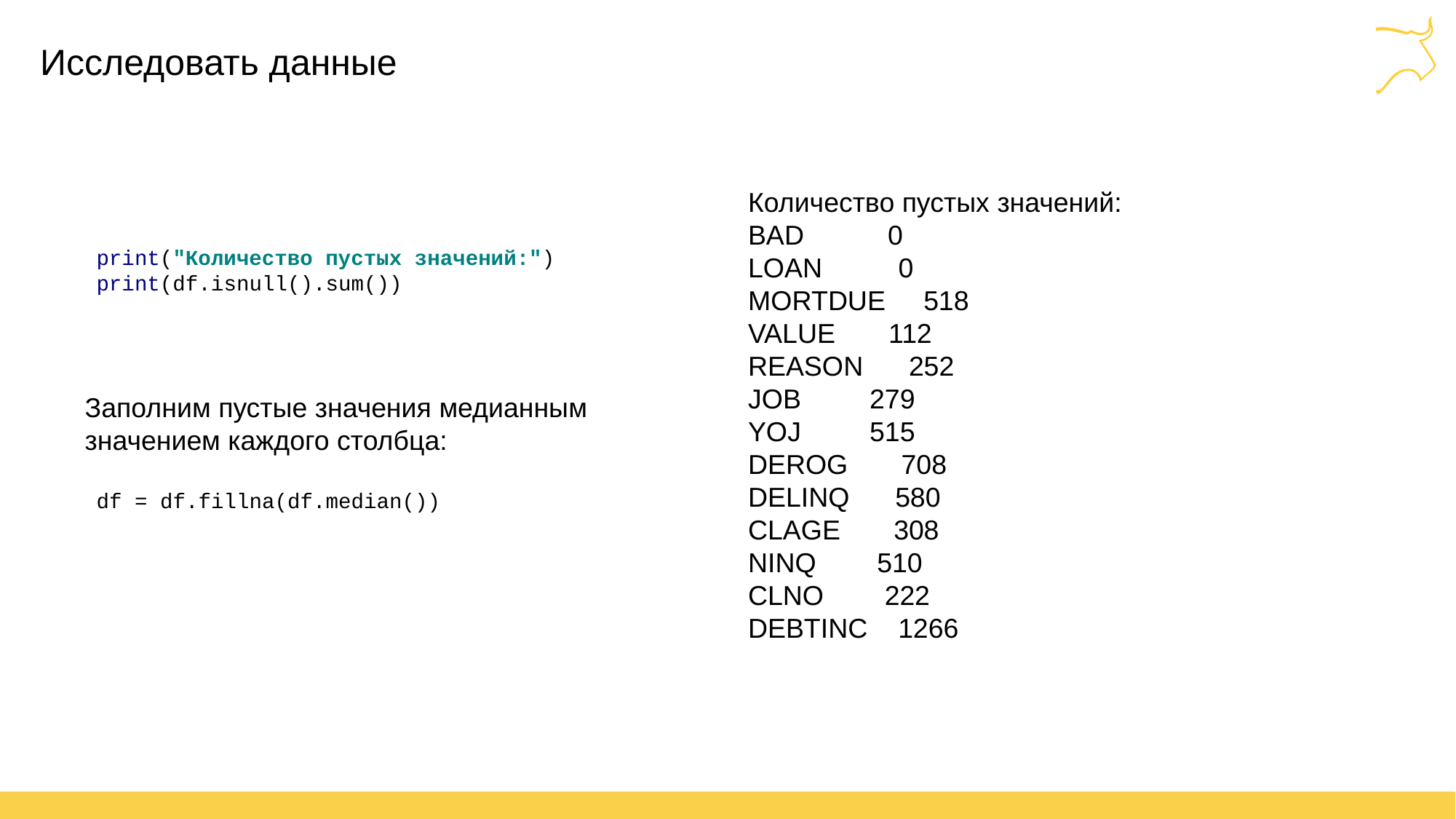

# Исследовать данные
Количество пустых значений:
BAD           0
LOAN          0
MORTDUE     518
VALUE       112
REASON      252
JOB         279
YOJ         515
DEROG       708
DELINQ      580
CLAGE       308
NINQ        510
CLNO        222
DEBTINC    1266
print("Количество пустых значений:")
print(df.isnull().sum())
Заполним пустые значения медианным значением каждого столбца:
df = df.fillna(df.median())